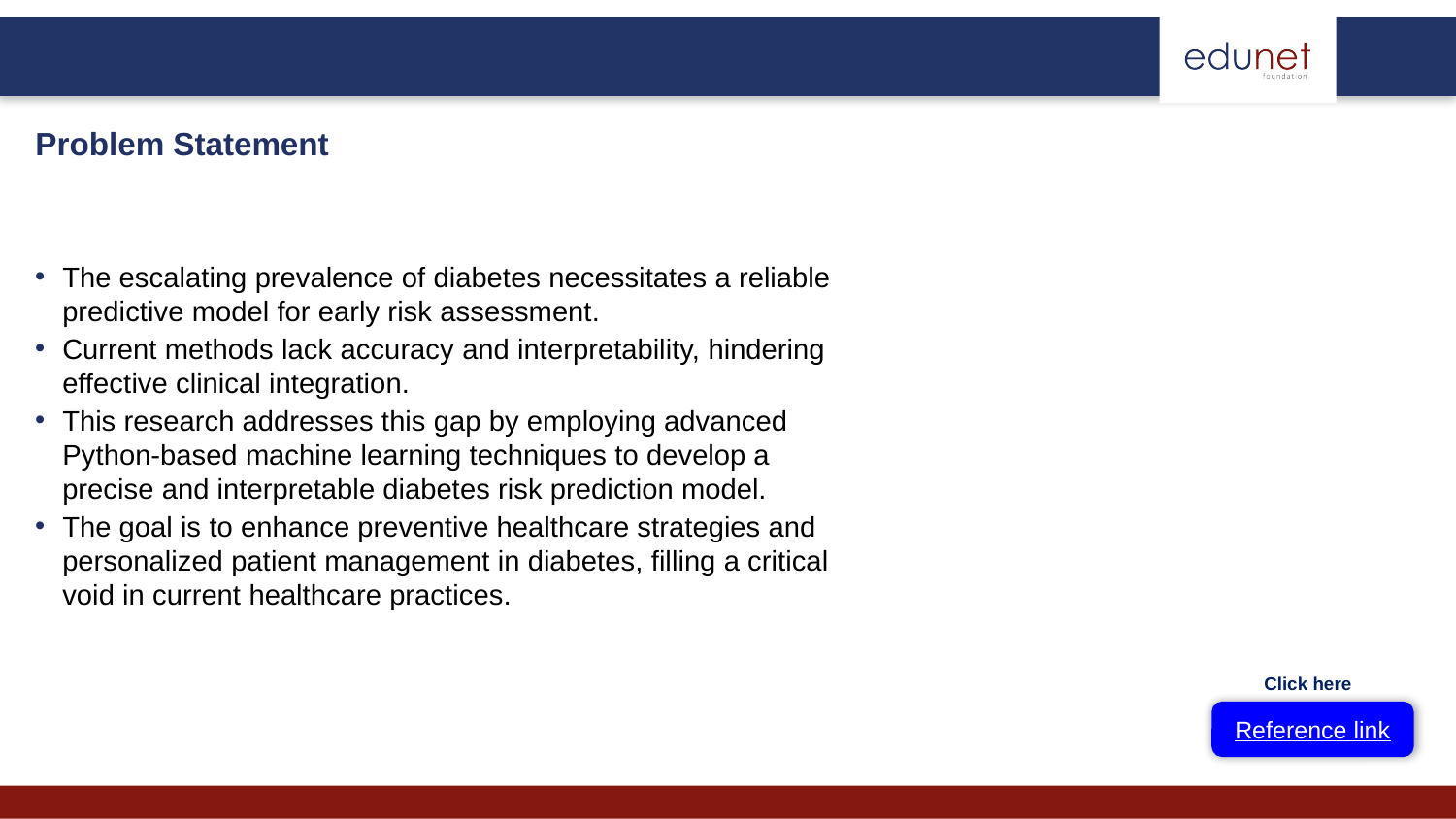

Problem Statement

The escalating prevalence of diabetes necessitates a reliable predictive model for early risk assessment.
Current methods lack accuracy and interpretability, hindering effective clinical integration.
This research addresses this gap by employing advanced Python-based machine learning techniques to develop a precise and interpretable diabetes risk prediction model.
The goal is to enhance preventive healthcare strategies and personalized patient management in diabetes, filling a critical void in current healthcare practices.
Click here
Reference link